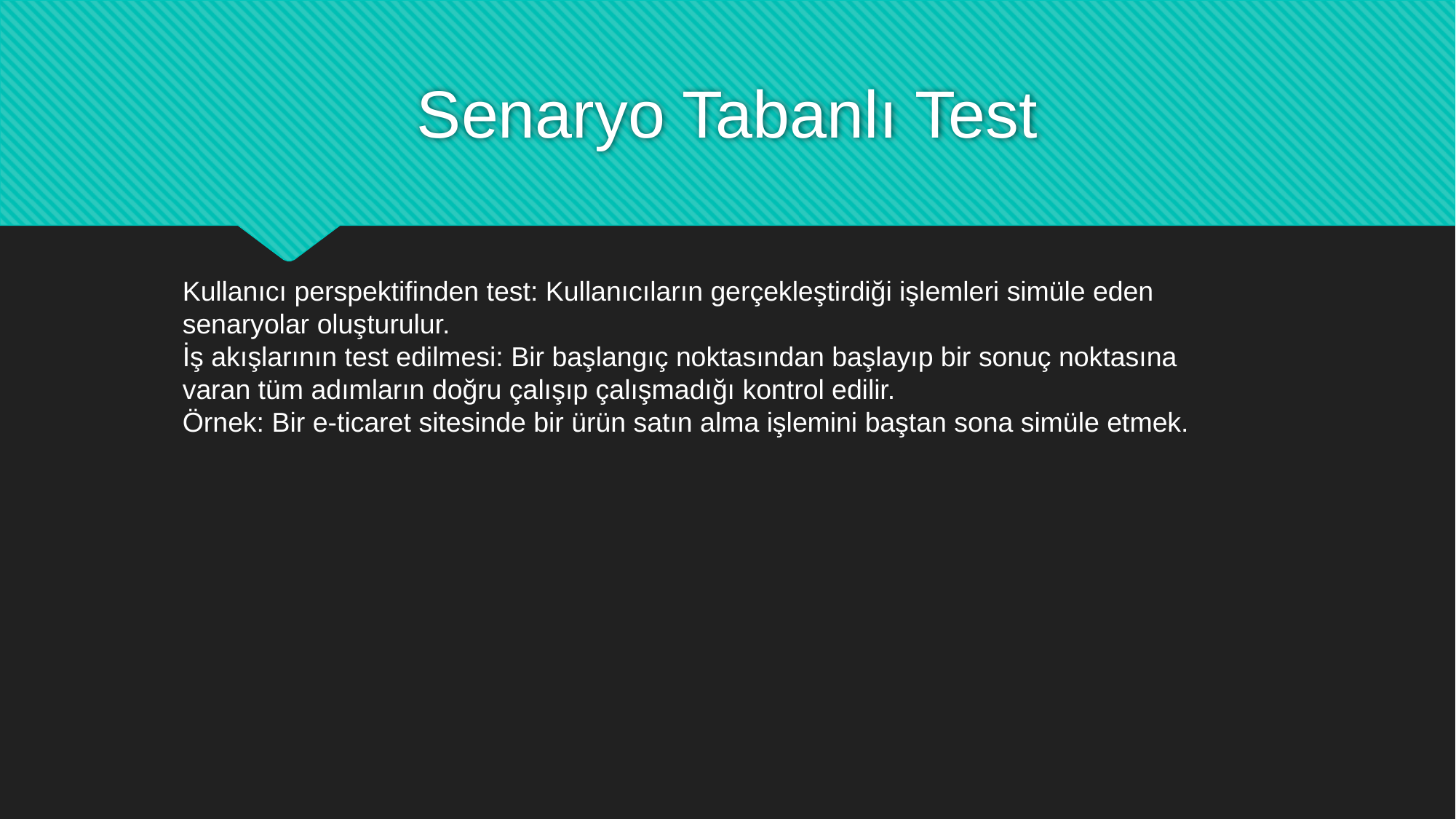

# Senaryo Tabanlı Test
Kullanıcı perspektifinden test: Kullanıcıların gerçekleştirdiği işlemleri simüle eden senaryolar oluşturulur.
İş akışlarının test edilmesi: Bir başlangıç noktasından başlayıp bir sonuç noktasına varan tüm adımların doğru çalışıp çalışmadığı kontrol edilir.
Örnek: Bir e-ticaret sitesinde bir ürün satın alma işlemini baştan sona simüle etmek.